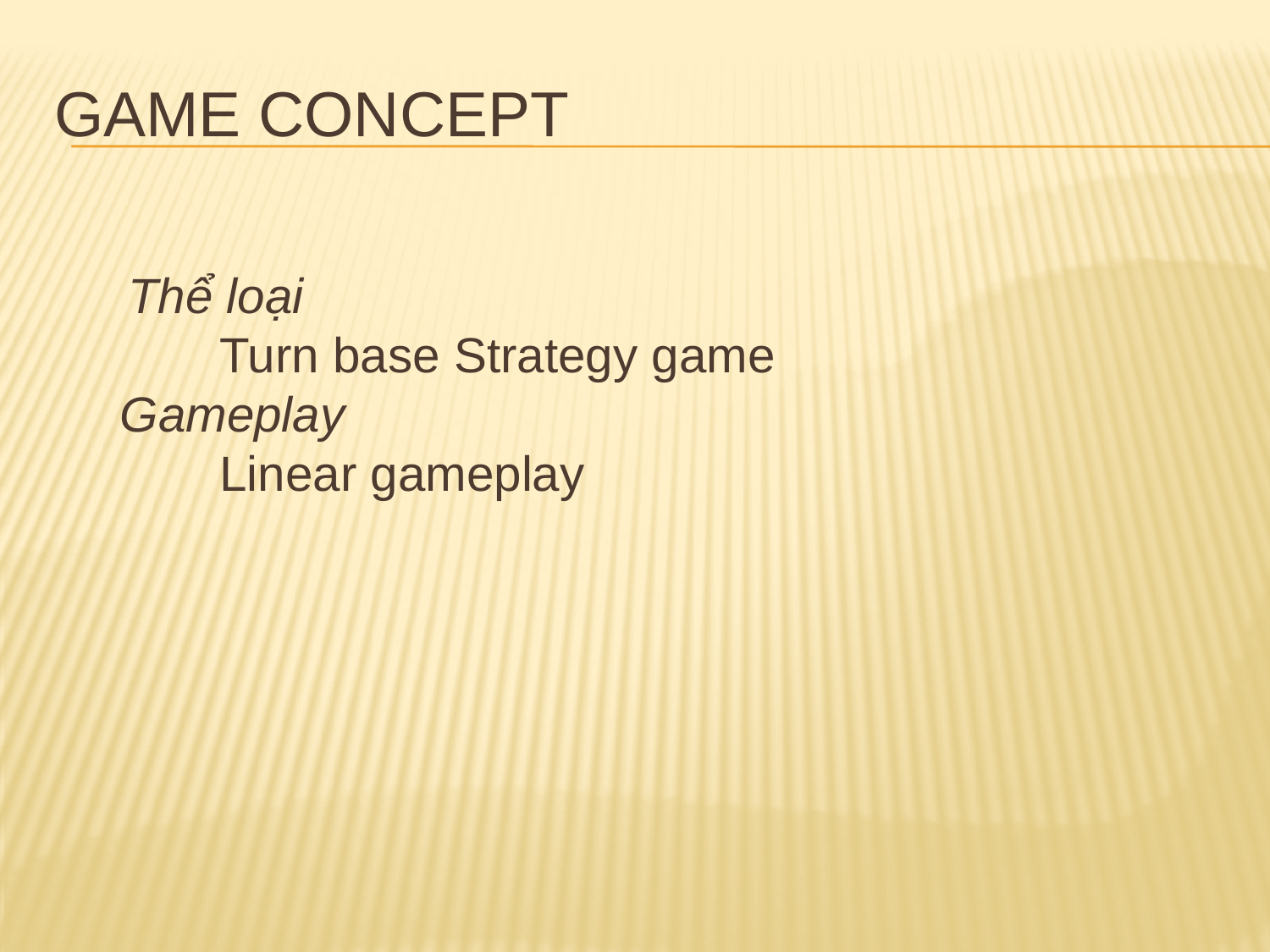

# Game concept
   Thể loại
   	Turn base Strategy game
  Gameplay
	Linear gameplay